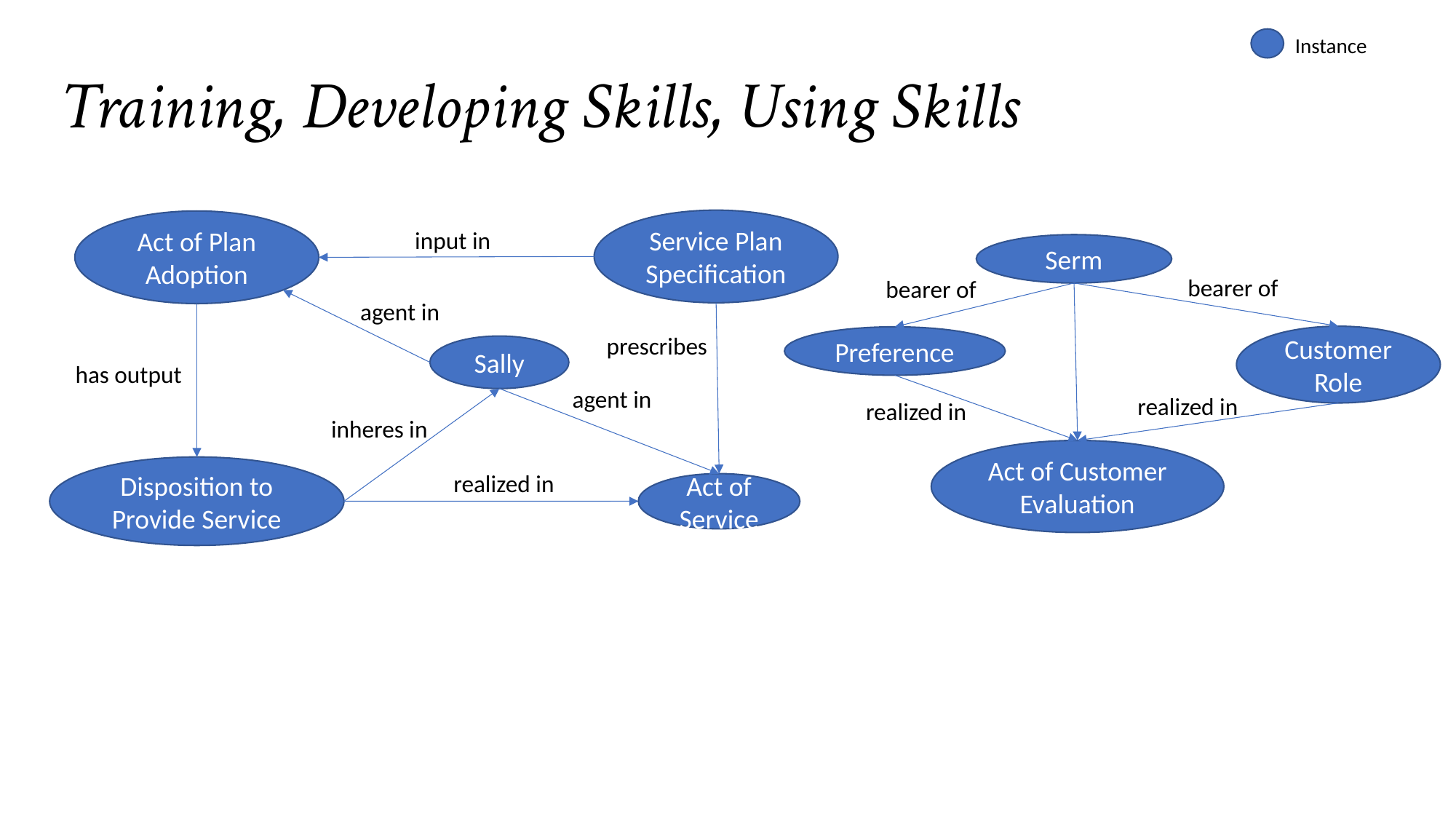

Training, Developing Skills, Using Skills
Instance

Service Plan Specification
Act of Plan Adoption
input in
Serm
bearer of
bearer of
agent in
prescribes
Customer Role
Preference
Sally
has output
agent in
realized in
realized in
inheres in
Act of Customer Evaluation
Disposition to Provide Service
realized in
Act of Service